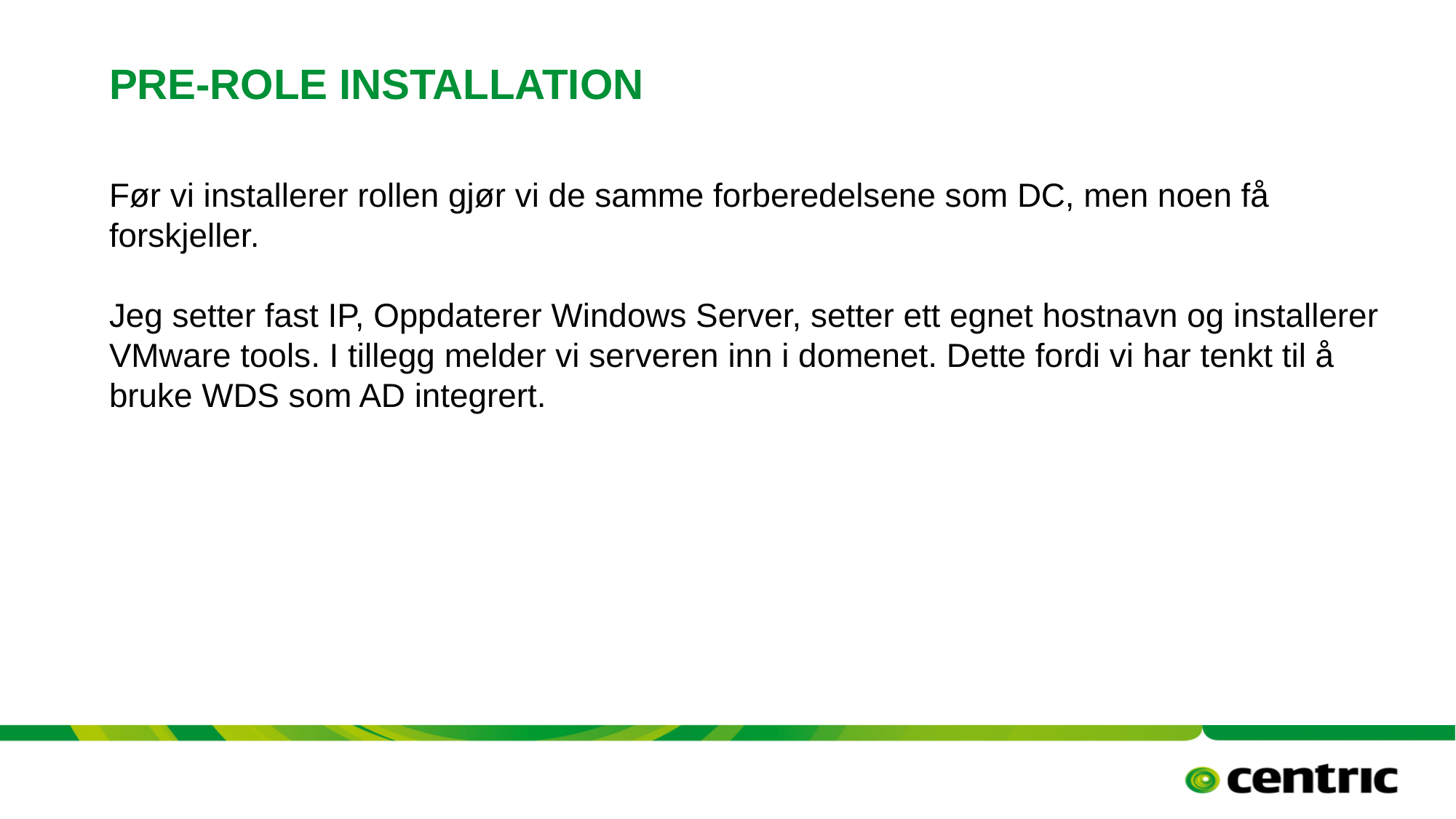

# Pre-role installation
Før vi installerer rollen gjør vi de samme forberedelsene som DC, men noen få forskjeller.

Jeg setter fast IP, Oppdaterer Windows Server, setter ett egnet hostnavn og installerer VMware tools. I tillegg melder vi serveren inn i domenet. Dette fordi vi har tenkt til å bruke WDS som AD integrert.